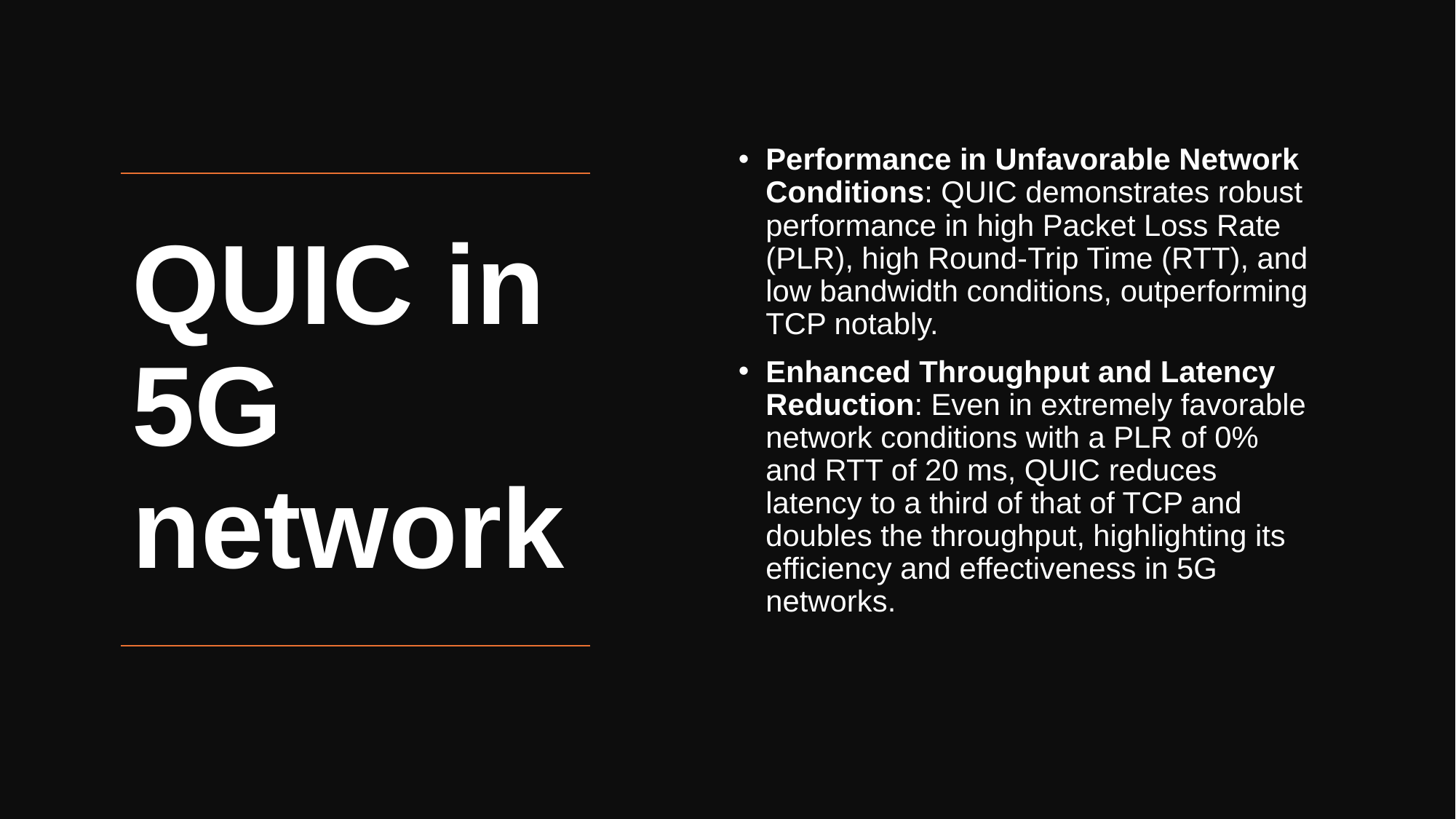

Performance in Unfavorable Network Conditions: QUIC demonstrates robust performance in high Packet Loss Rate (PLR), high Round-Trip Time (RTT), and low bandwidth conditions, outperforming TCP notably.
Enhanced Throughput and Latency Reduction: Even in extremely favorable network conditions with a PLR of 0% and RTT of 20 ms, QUIC reduces latency to a third of that of TCP and doubles the throughput, highlighting its efficiency and effectiveness in 5G networks.

# QUIC in 5G network